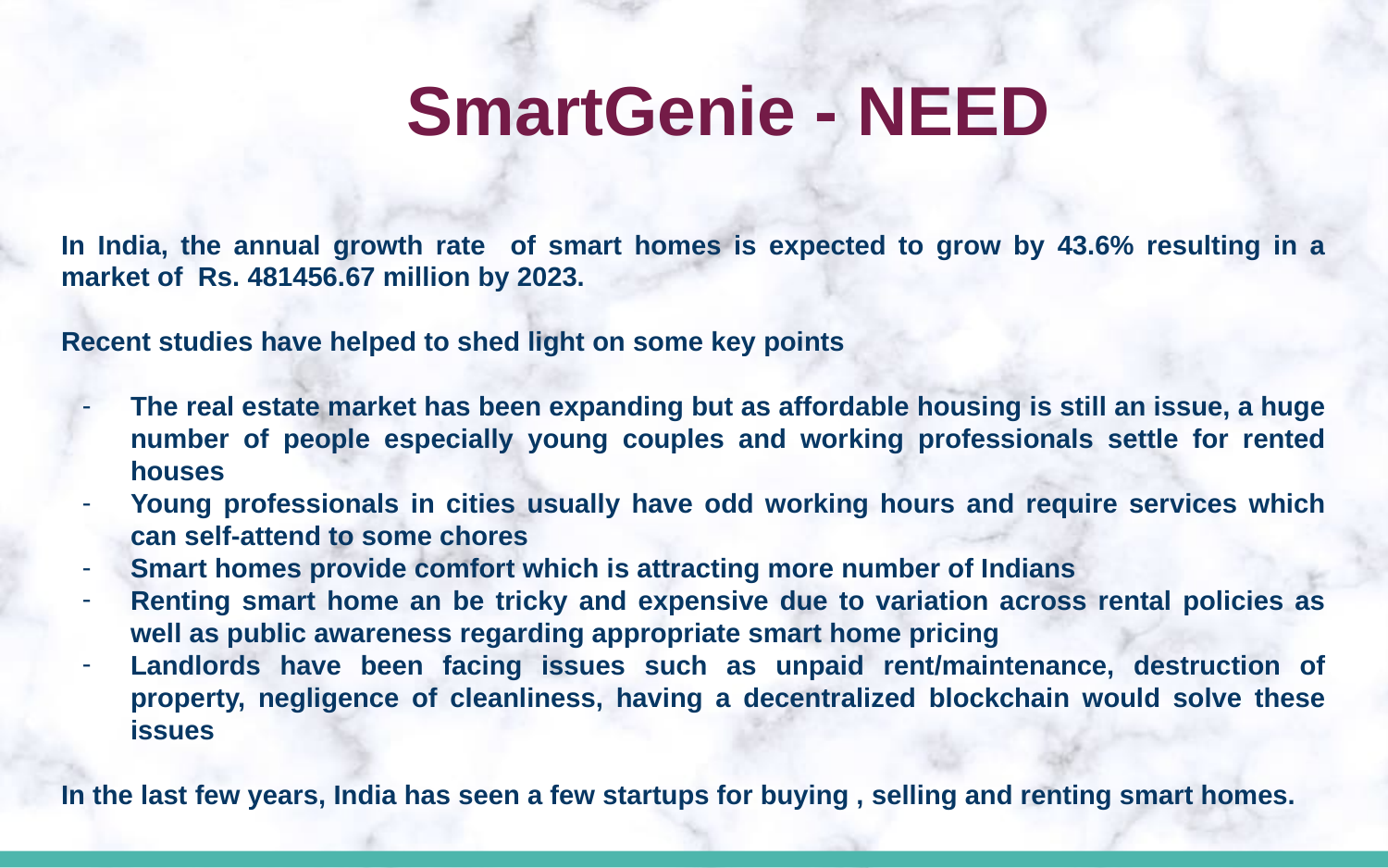

# SmartGenie - NEED
In India, the annual growth rate  of smart homes is expected to grow by 43.6% resulting in a market of  Rs. 481456.67 million by 2023.

Recent studies have helped to shed light on some key points

The real estate market has been expanding but as affordable housing is still an issue, a huge number of people especially young couples and working professionals settle for rented houses
Young professionals in cities usually have odd working hours and require services which can self-attend to some chores
Smart homes provide comfort which is attracting more number of Indians
Renting smart home an be tricky and expensive due to variation across rental policies as well as public awareness regarding appropriate smart home pricing
Landlords have been facing issues such as unpaid rent/maintenance, destruction of property, negligence of cleanliness, having a decentralized blockchain would solve these issues

In the last few years, India has seen a few startups for buying , selling and renting smart homes.